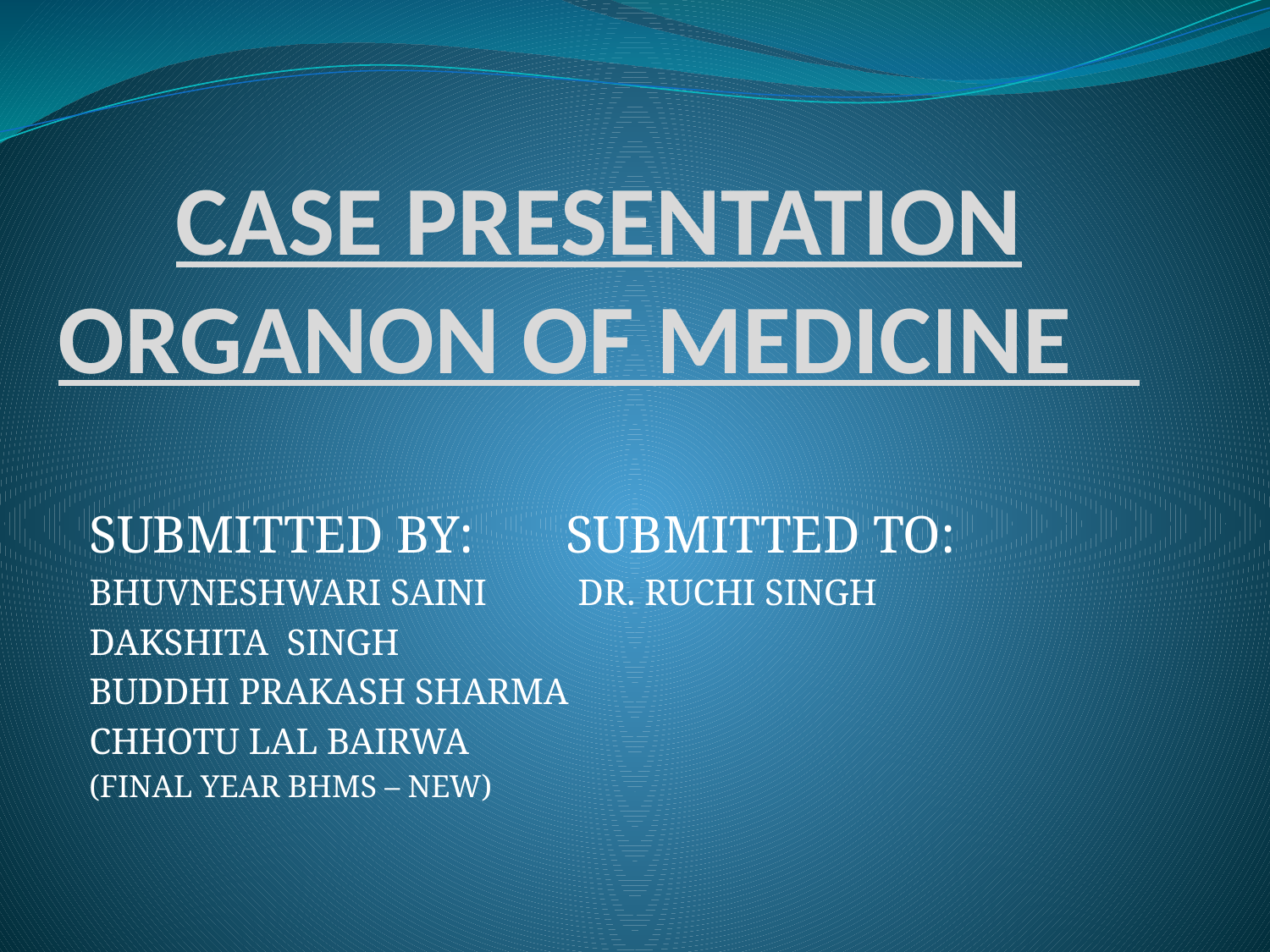

# CASE PRESENTATION ORGANON OF MEDICINE
SUBMITTED BY:       SUBMITTED TO:
BHUVNESHWARI SAINI          DR. RUCHI SINGH
DAKSHITA  SINGH
BUDDHI PRAKASH SHARMA
CHHOTU LAL BAIRWA
(FINAL YEAR BHMS – NEW)